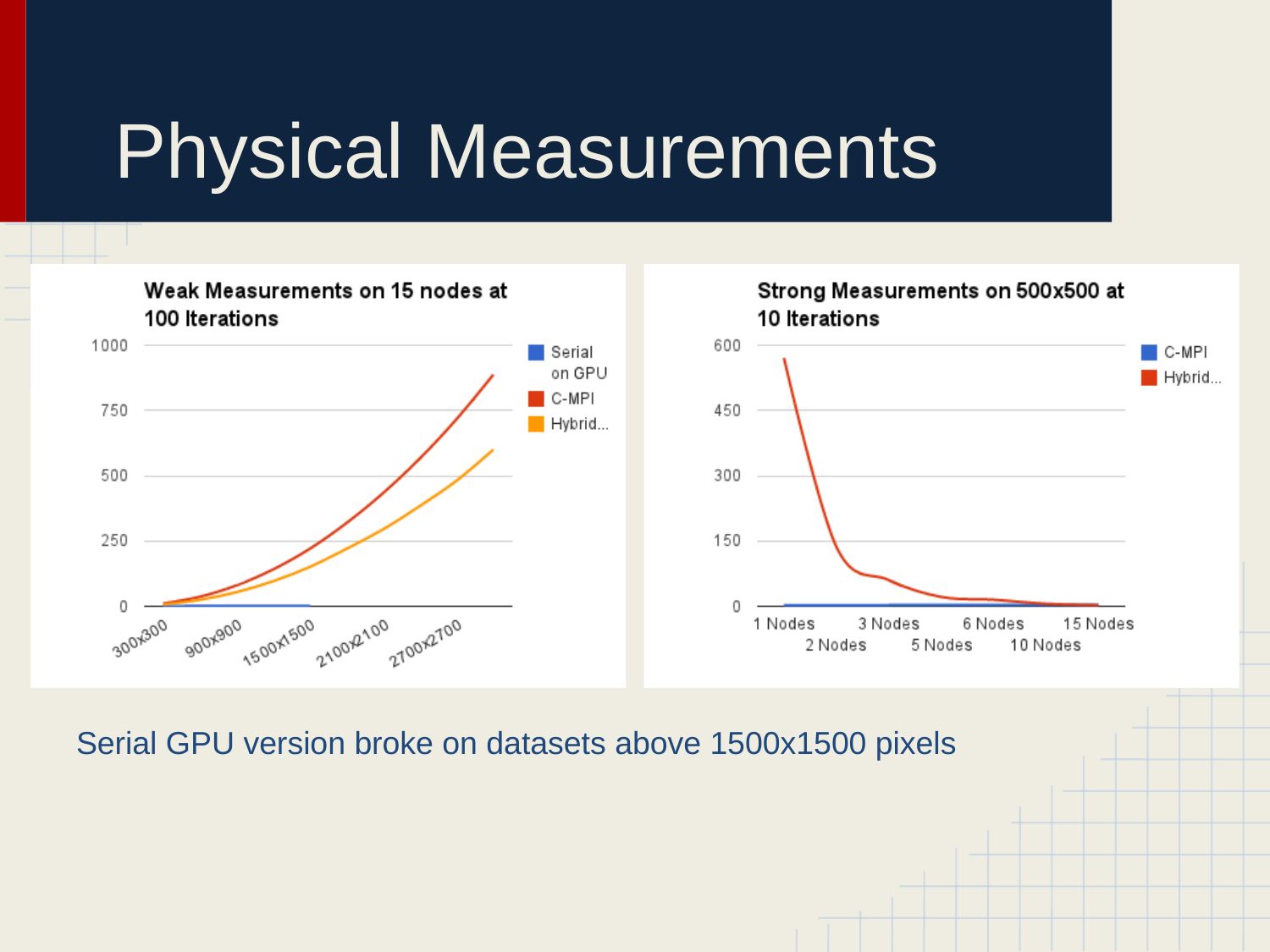

# Physical Measurements

Serial GPU version broke on datasets above 1500x1500 pixels